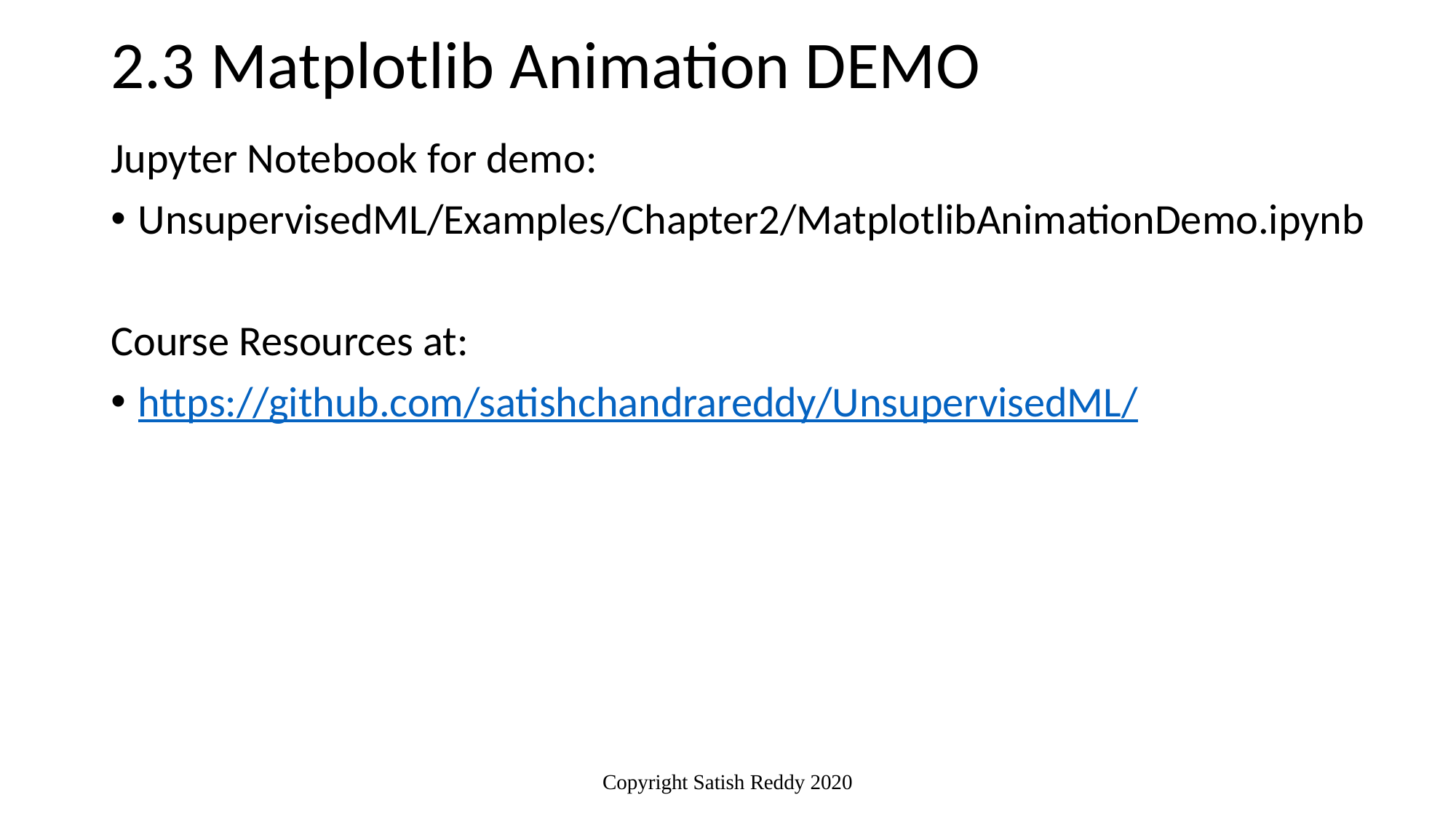

# 2.3 Matplotlib Animation DEMO
Jupyter Notebook for demo:
UnsupervisedML/Examples/Chapter2/MatplotlibAnimationDemo.ipynb

Course Resources at:
https://github.com/satishchandrareddy/UnsupervisedML/

Copyright Satish Reddy 2020